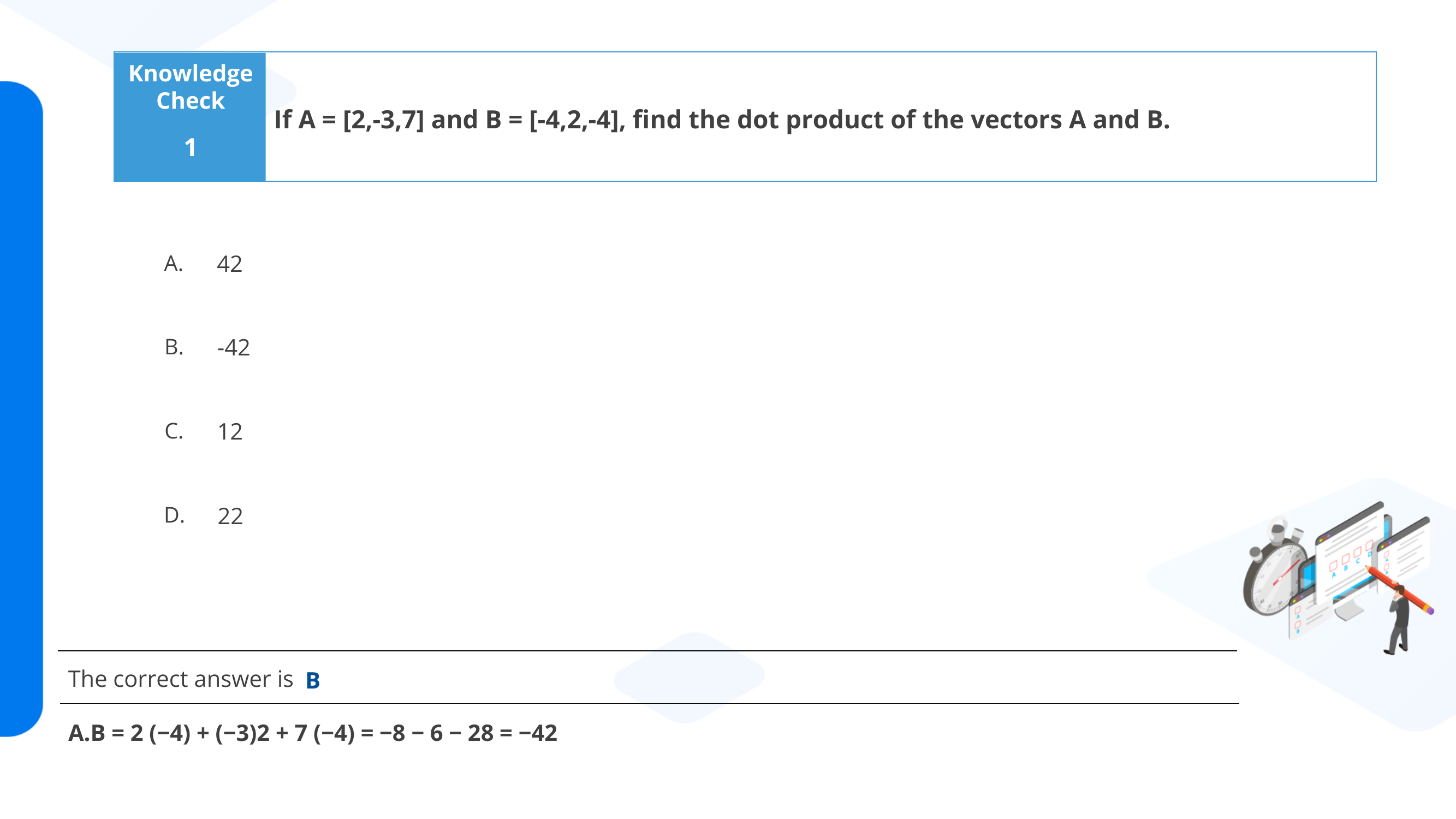

If A = [2,-3,7] and B = [-4,2,-4], find the dot product of the vectors A and B.
1
42
-42
12
22
 B
A.B = 2 (−4) + (−3)2 + 7 (−4) = −8 − 6 − 28 = −42